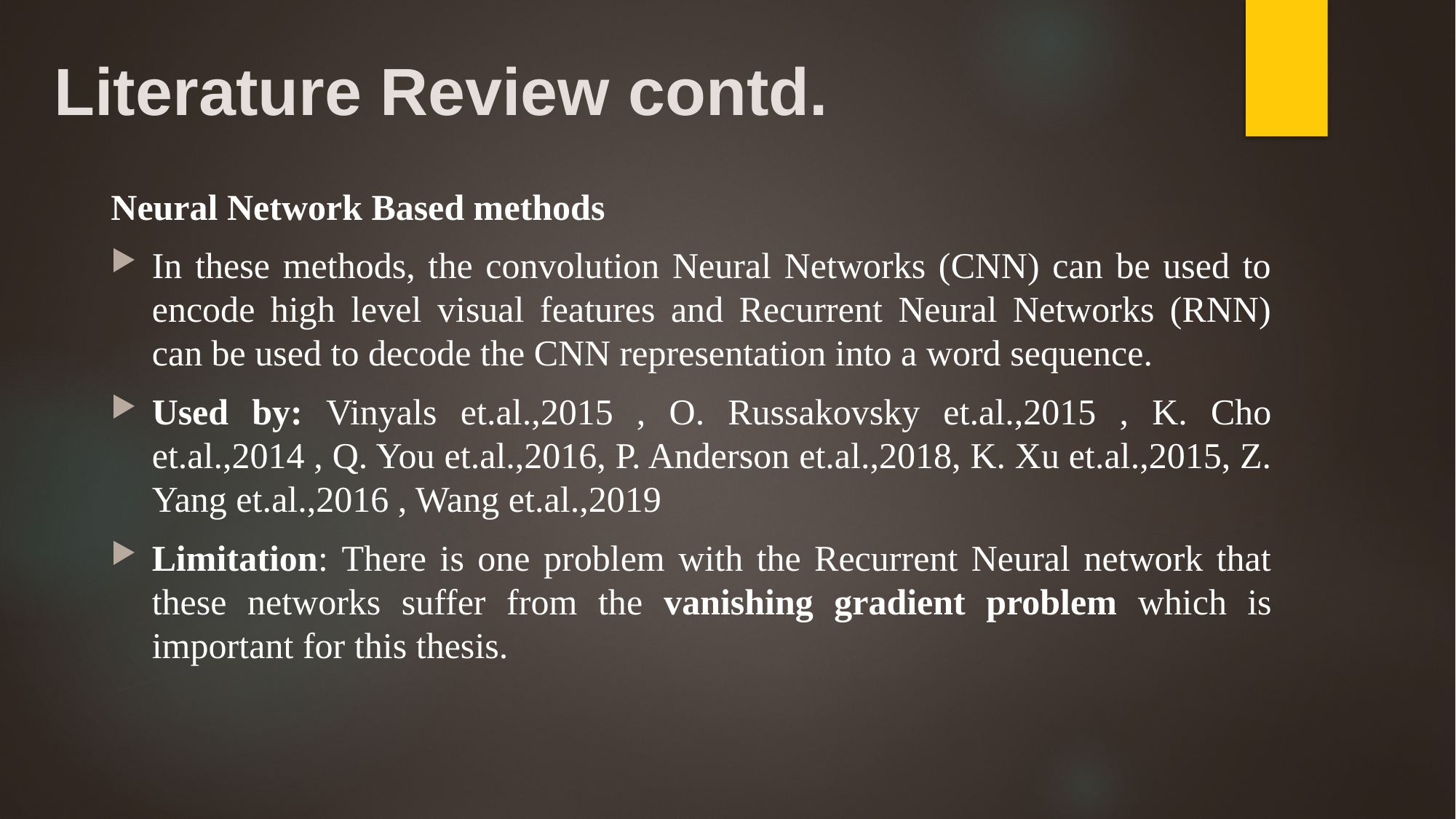

# Literature Review contd.
Neural Network Based methods
In these methods, the convolution Neural Networks (CNN) can be used to encode high level visual features and Recurrent Neural Networks (RNN) can be used to decode the CNN representation into a word sequence.
Used by: Vinyals et.al.,2015 , O. Russakovsky et.al.,2015 , K. Cho et.al.,2014 , Q. You et.al.,2016, P. Anderson et.al.,2018, K. Xu et.al.,2015, Z. Yang et.al.,2016 , Wang et.al.,2019
Limitation: There is one problem with the Recurrent Neural network that these networks suffer from the vanishing gradient problem which is important for this thesis.